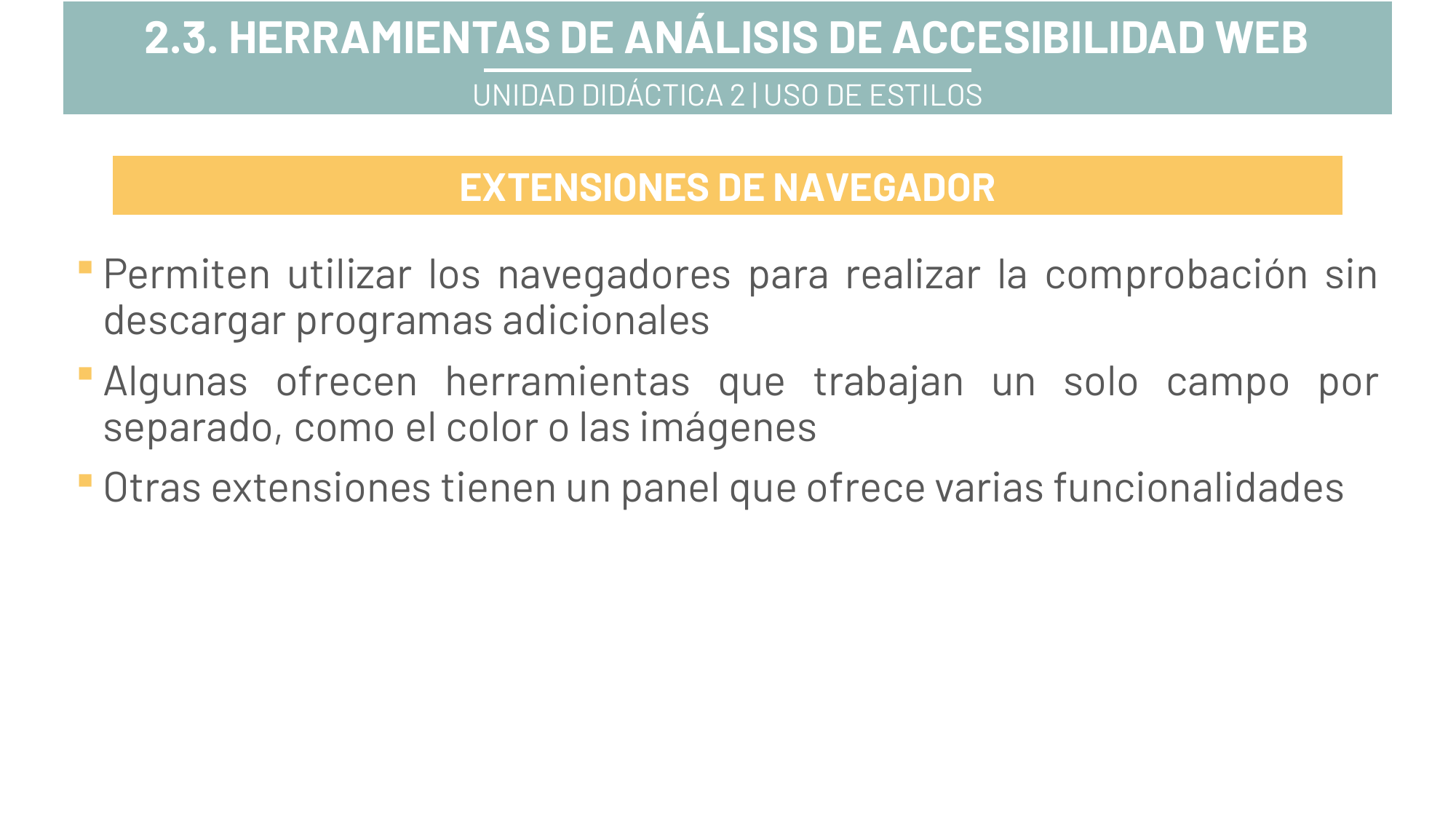

2.3. HERRAMIENTAS DE ANÁLISIS DE ACCESIBILIDAD WEB
UNIDAD DIDÁCTICA 2 | USO DE ESTILOS
EXTENSIONES DE NAVEGADOR

Permiten utilizar los navegadores para realizar la comprobación sin descargar programas adicionales
Algunas ofrecen herramientas que trabajan un solo campo por separado, como el color o las imágenes
Otras extensiones tienen un panel que ofrece varias funcionalidades